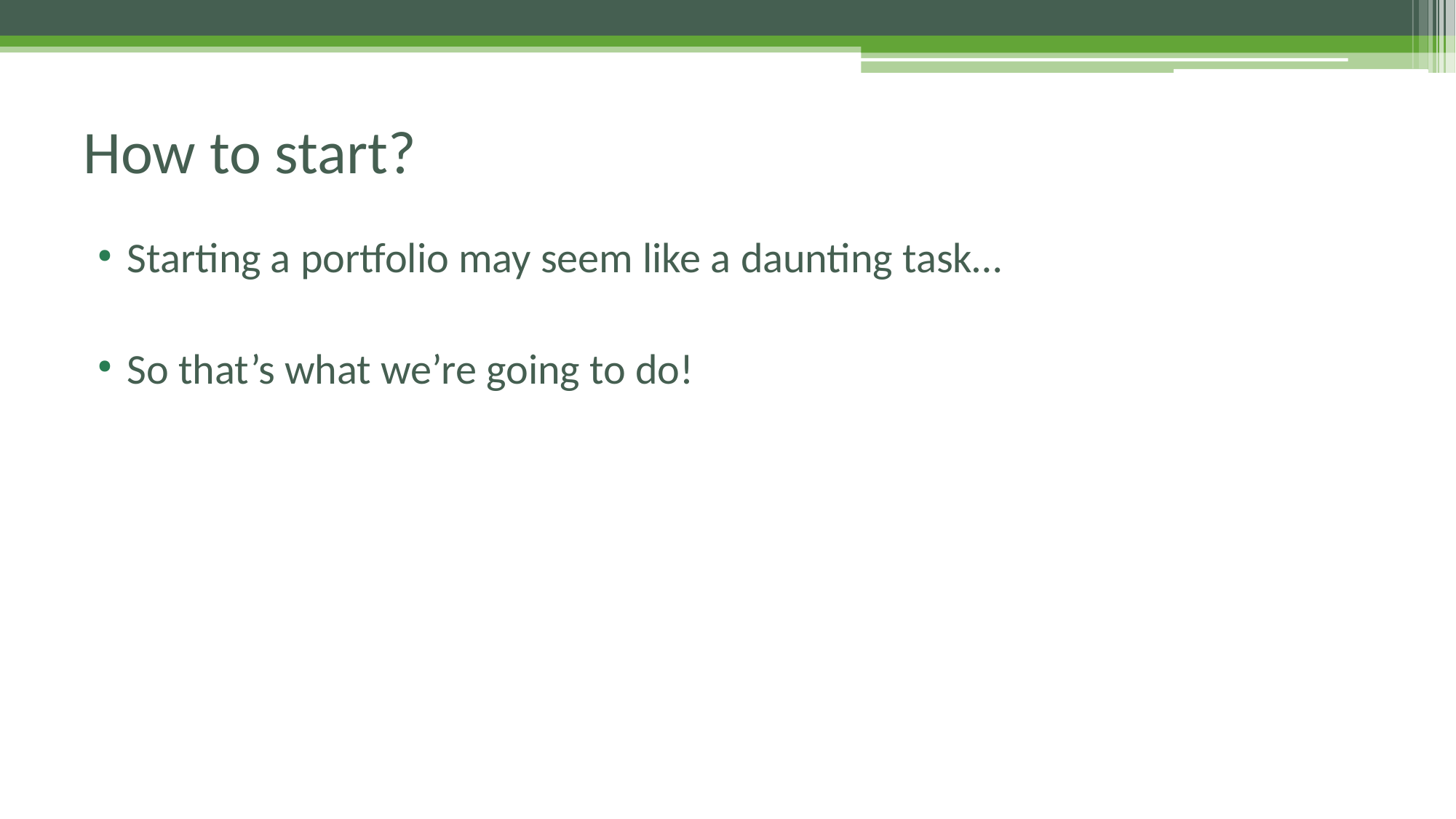

# How to start?
Starting a portfolio may seem like a daunting task…

So that’s what we’re going to do!